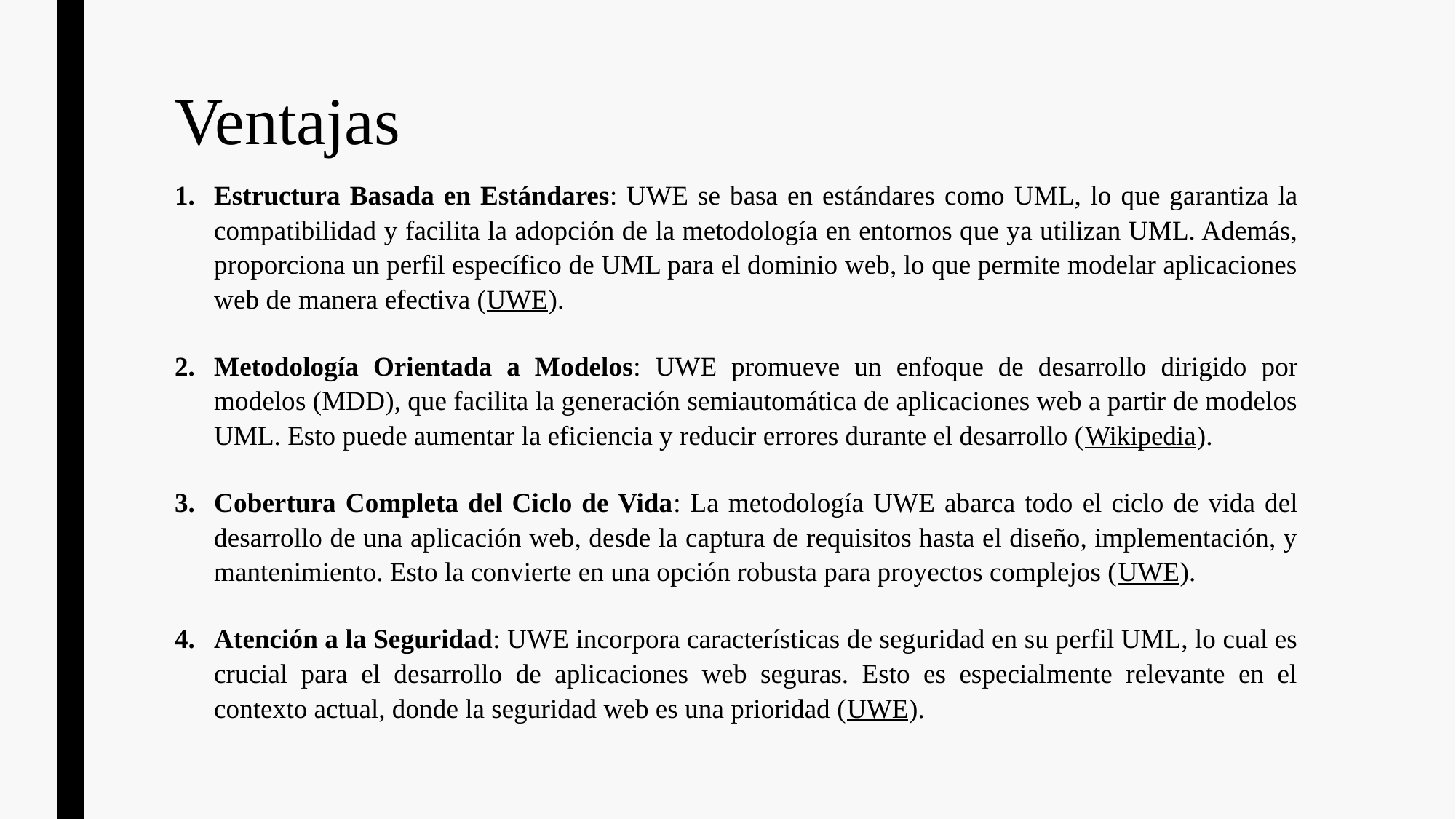

# Ventajas
Estructura Basada en Estándares: UWE se basa en estándares como UML, lo que garantiza la compatibilidad y facilita la adopción de la metodología en entornos que ya utilizan UML. Además, proporciona un perfil específico de UML para el dominio web, lo que permite modelar aplicaciones web de manera efectiva (UWE).
Metodología Orientada a Modelos: UWE promueve un enfoque de desarrollo dirigido por modelos (MDD), que facilita la generación semiautomática de aplicaciones web a partir de modelos UML. Esto puede aumentar la eficiencia y reducir errores durante el desarrollo (Wikipedia).
Cobertura Completa del Ciclo de Vida: La metodología UWE abarca todo el ciclo de vida del desarrollo de una aplicación web, desde la captura de requisitos hasta el diseño, implementación, y mantenimiento. Esto la convierte en una opción robusta para proyectos complejos (UWE).
Atención a la Seguridad: UWE incorpora características de seguridad en su perfil UML, lo cual es crucial para el desarrollo de aplicaciones web seguras. Esto es especialmente relevante en el contexto actual, donde la seguridad web es una prioridad (UWE).